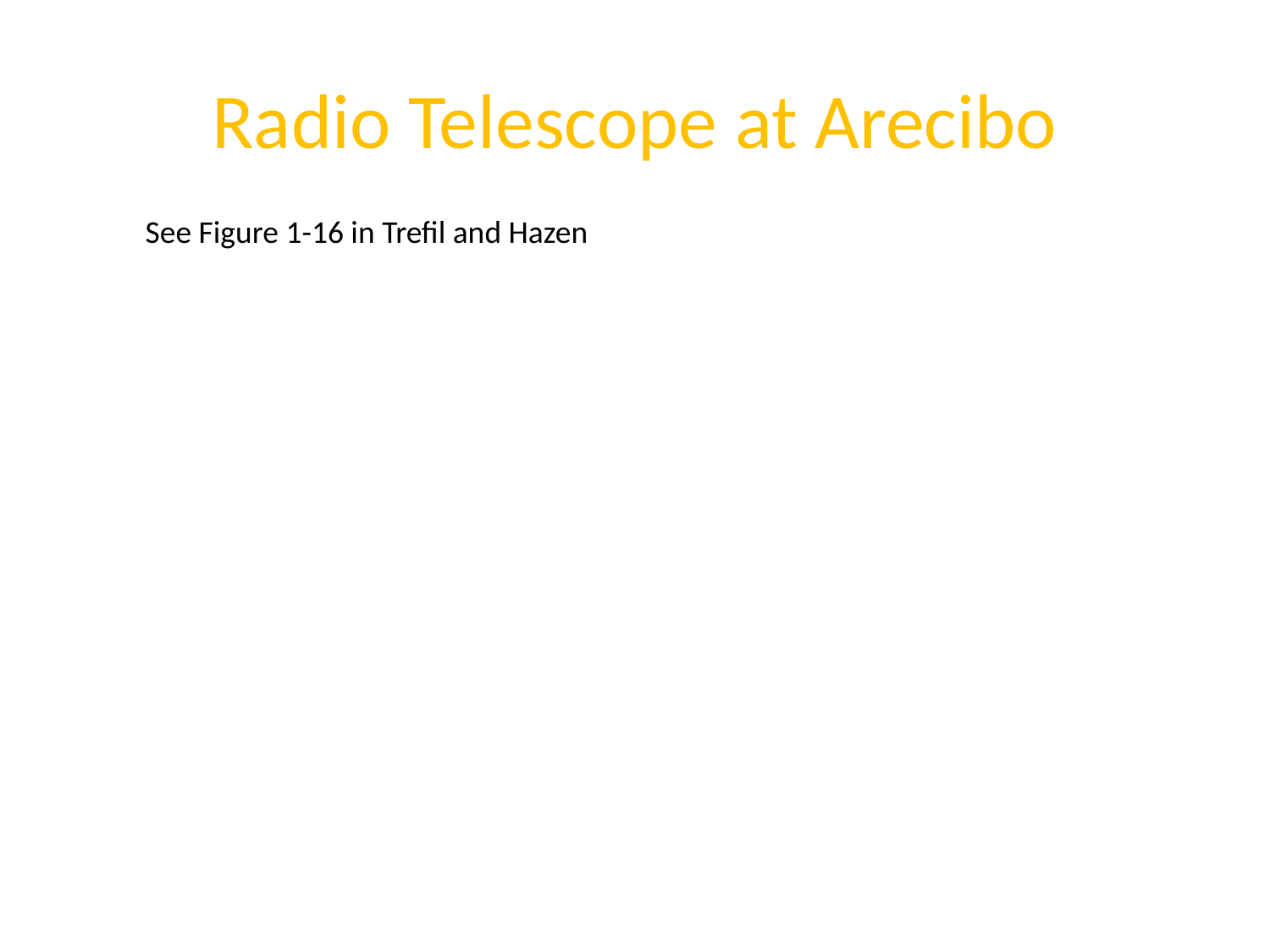

# Radio Telescope at Arecibo
See Figure 1-16 in Trefil and Hazen